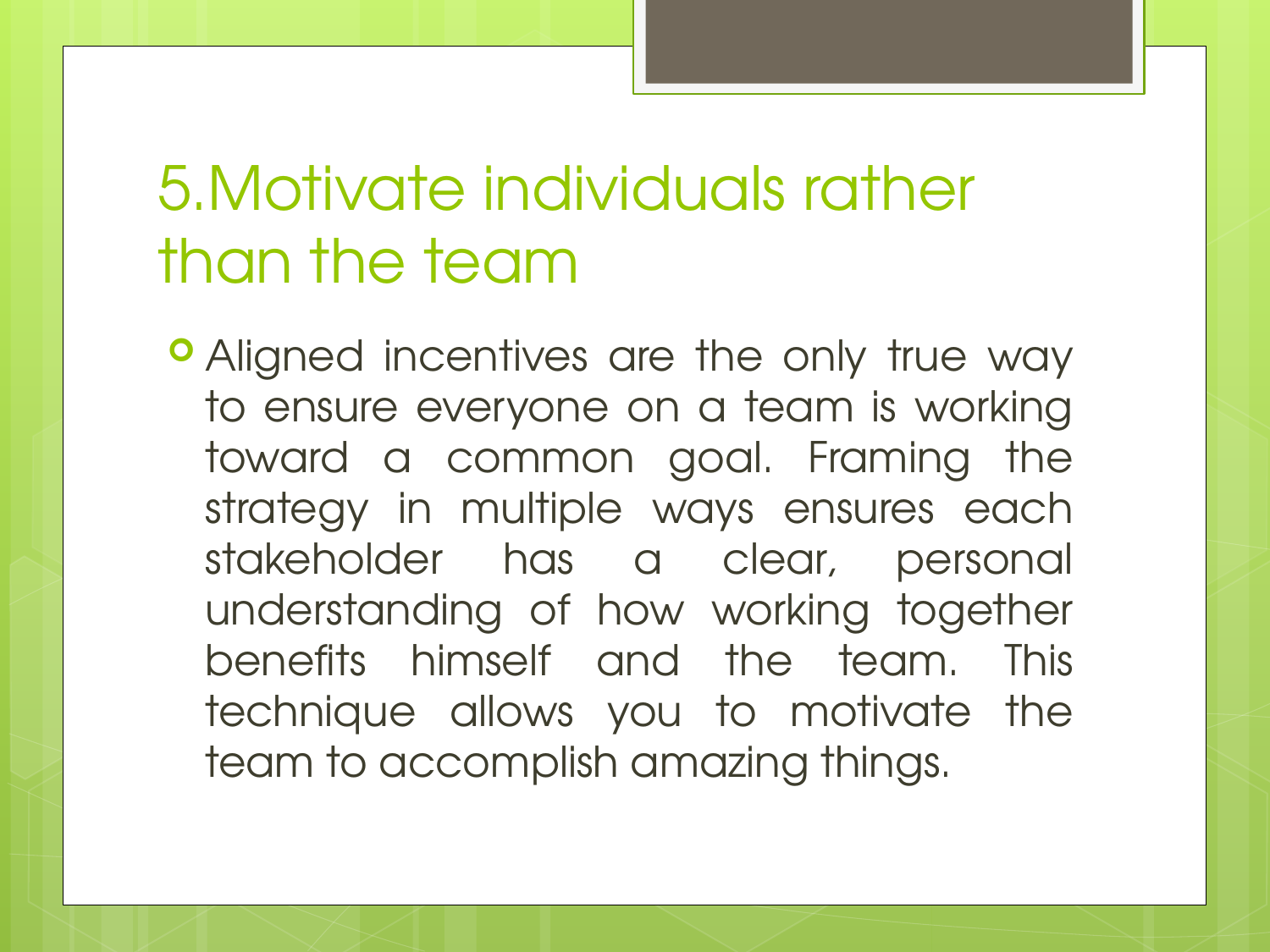

# 5.Motivate individuals rather than the team
Aligned incentives are the only true way to ensure everyone on a team is working toward a common goal. Framing the strategy in multiple ways ensures each stakeholder has a clear, personal understanding of how working together benefits himself and the team. This technique allows you to motivate the team to accomplish amazing things.